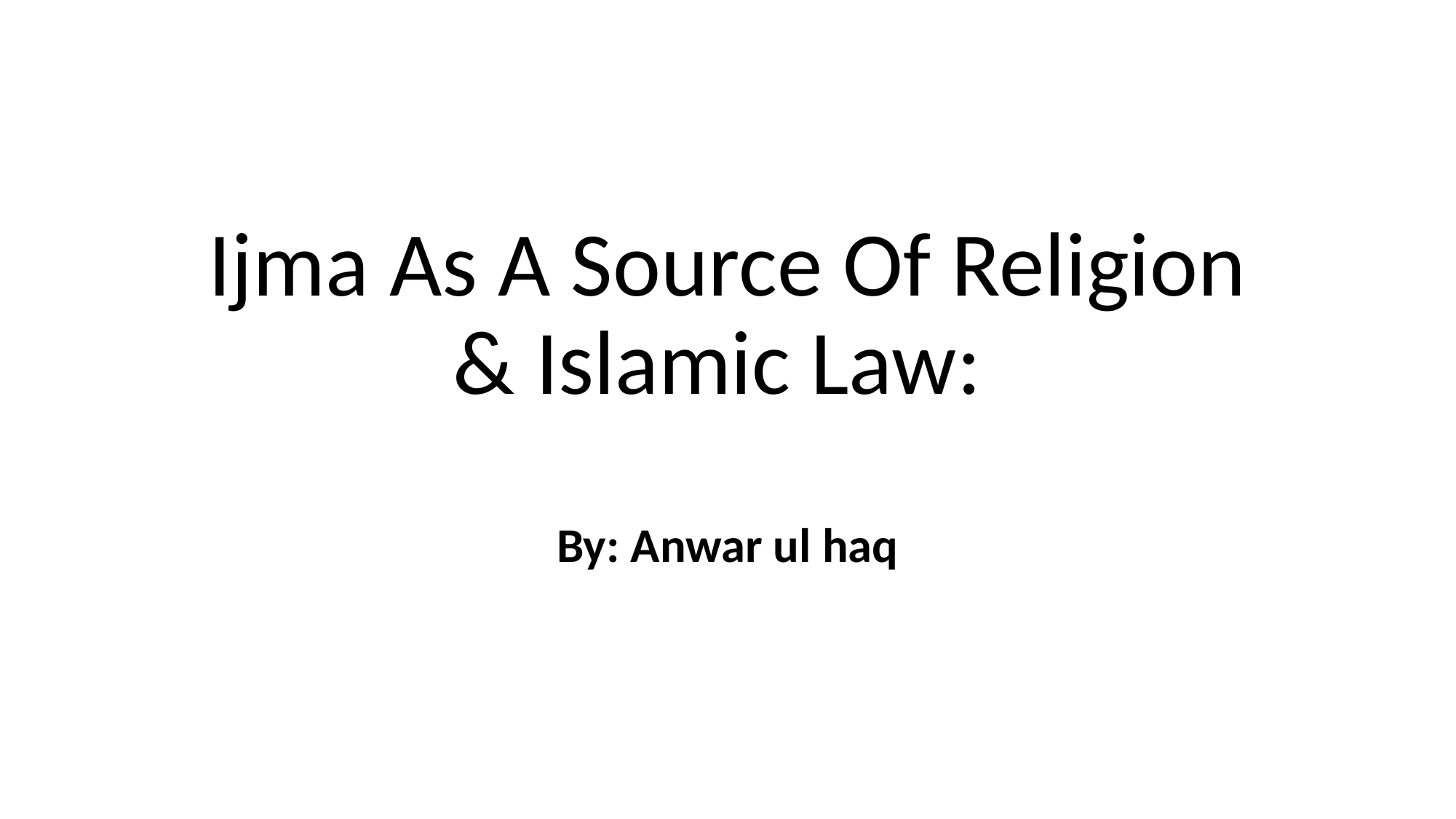

# Ijma As A Source Of Religion & Islamic Law:
By: Anwar ul haq